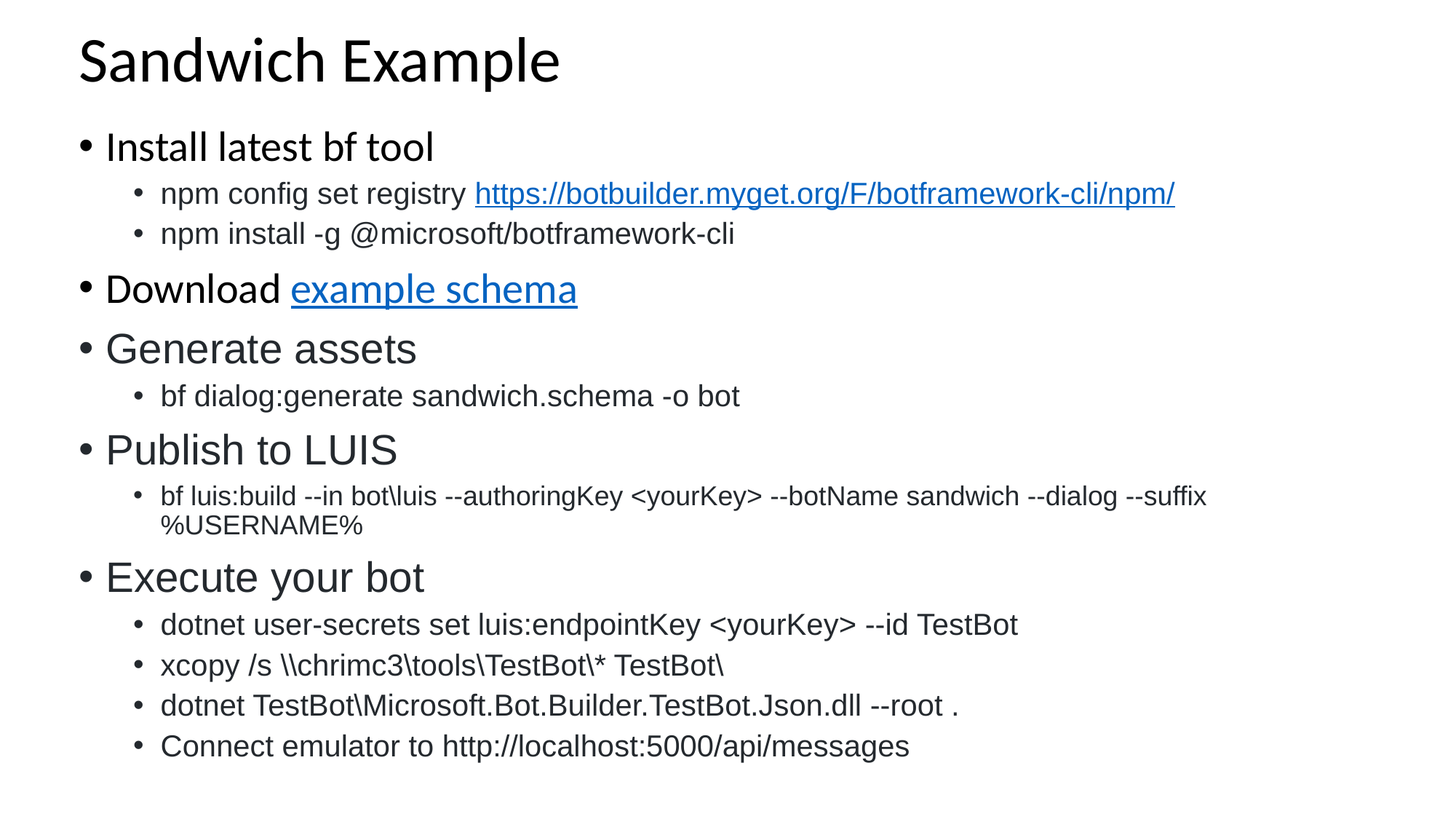

# Sandwich Example
Install latest bf tool
npm config set registry https://botbuilder.myget.org/F/botframework-cli/npm/
npm install -g @microsoft/botframework-cli
Download example schema
Generate assets
bf dialog:generate sandwich.schema -o bot
Publish to LUIS
bf luis:build --in bot\luis --authoringKey <yourKey> --botName sandwich --dialog --suffix %USERNAME%
Execute your bot
dotnet user-secrets set luis:endpointKey <yourKey> --id TestBot
xcopy /s \\chrimc3\tools\TestBot\* TestBot\
dotnet TestBot\Microsoft.Bot.Builder.TestBot.Json.dll --root .
Connect emulator to http://localhost:5000/api/messages